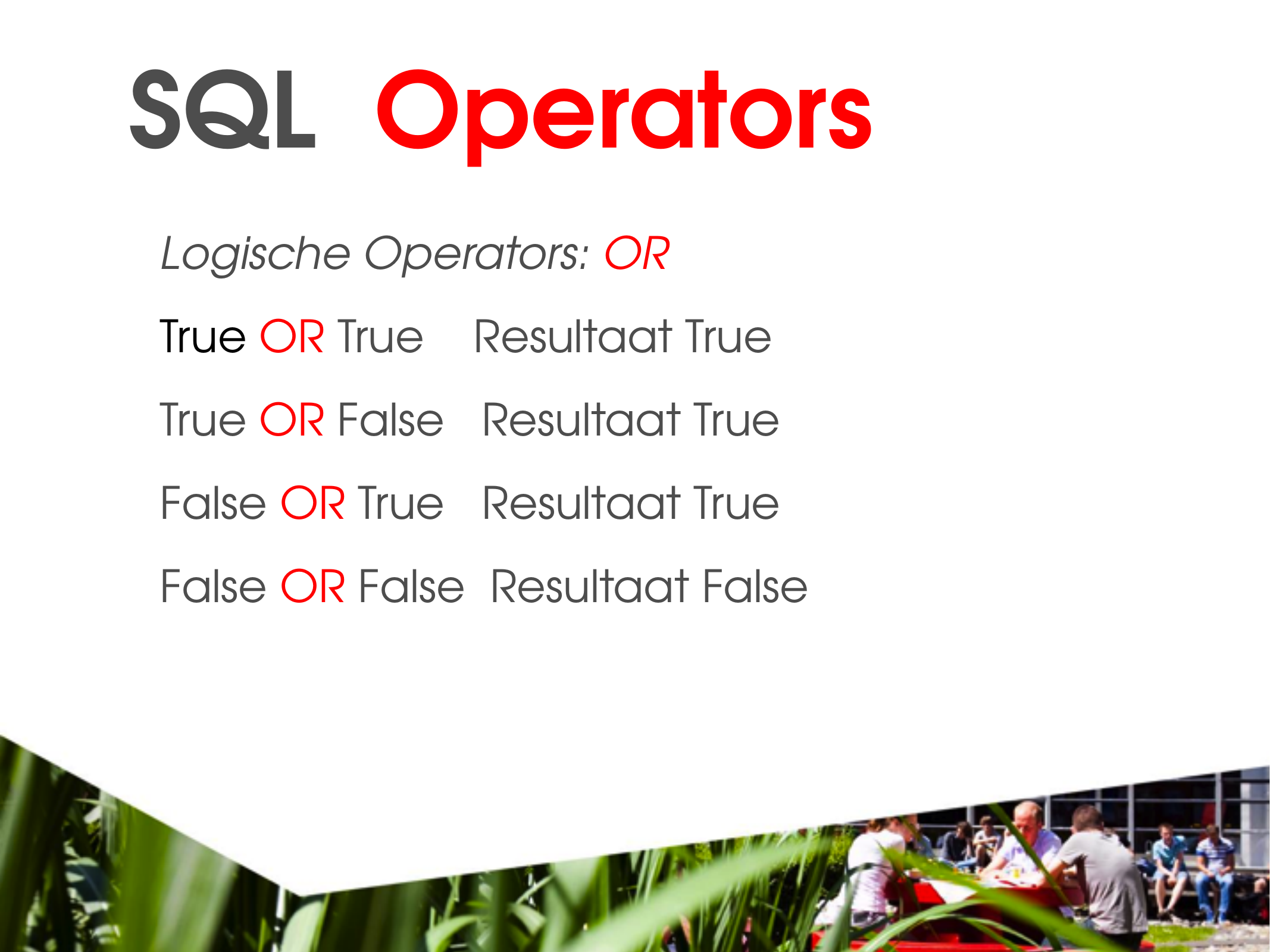

# SQL  Operators
Logische Operators: OR
True OR True    Resultaat True
True OR False   Resultaat True
False OR True   Resultaat True
False OR False  Resultaat False